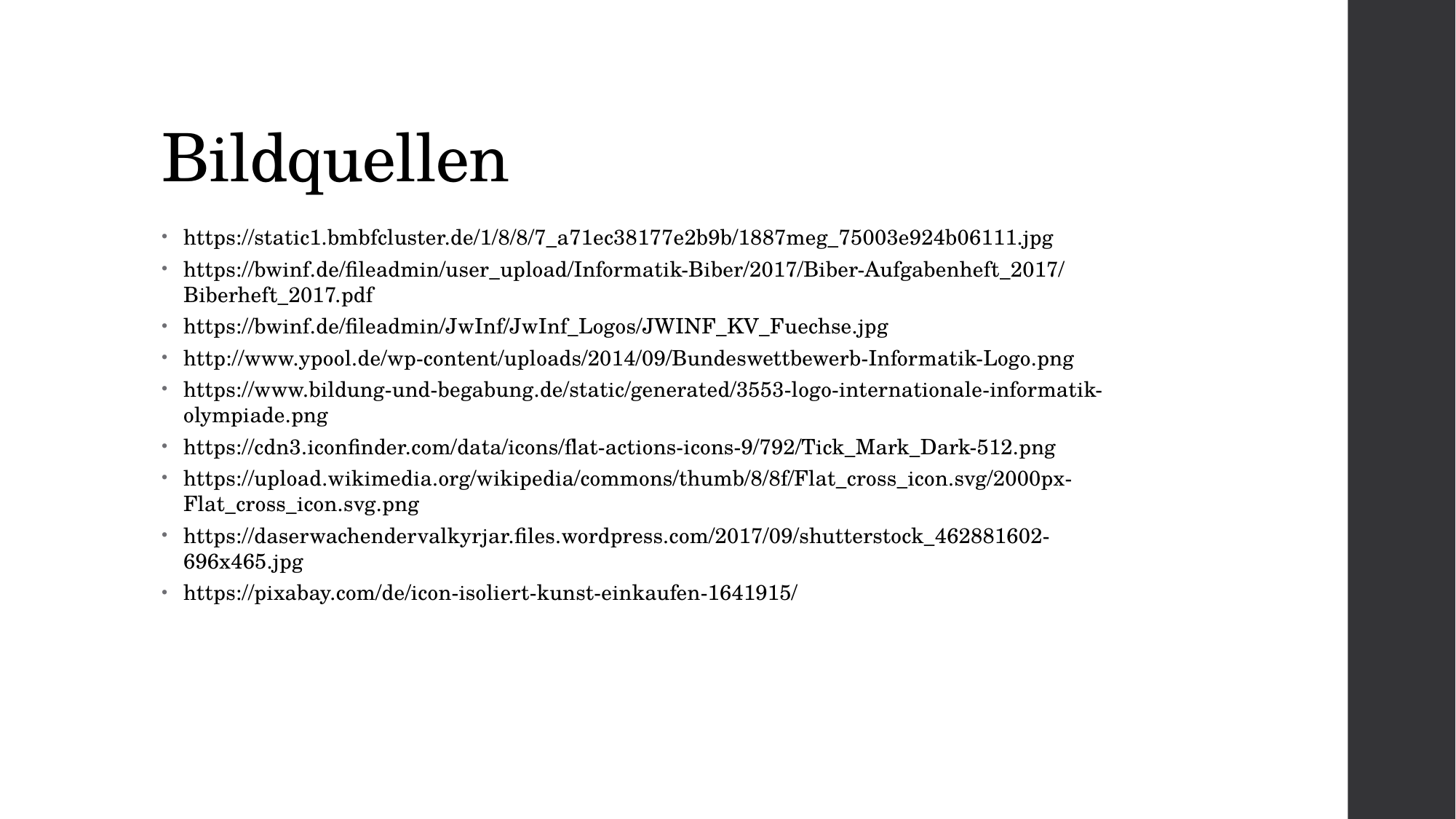

# Bildquellen
https://static1.bmbfcluster.de/1/8/8/7_a71ec38177e2b9b/1887meg_75003e924b06111.jpg
https://bwinf.de/fileadmin/user_upload/Informatik-Biber/2017/Biber-Aufgabenheft_2017/Biberheft_2017.pdf
https://bwinf.de/fileadmin/JwInf/JwInf_Logos/JWINF_KV_Fuechse.jpg
http://www.ypool.de/wp-content/uploads/2014/09/Bundeswettbewerb-Informatik-Logo.png
https://www.bildung-und-begabung.de/static/generated/3553-logo-internationale-informatik-olympiade.png
https://cdn3.iconfinder.com/data/icons/flat-actions-icons-9/792/Tick_Mark_Dark-512.png
https://upload.wikimedia.org/wikipedia/commons/thumb/8/8f/Flat_cross_icon.svg/2000px-Flat_cross_icon.svg.png
https://daserwachendervalkyrjar.files.wordpress.com/2017/09/shutterstock_462881602-696x465.jpg
https://pixabay.com/de/icon-isoliert-kunst-einkaufen-1641915/